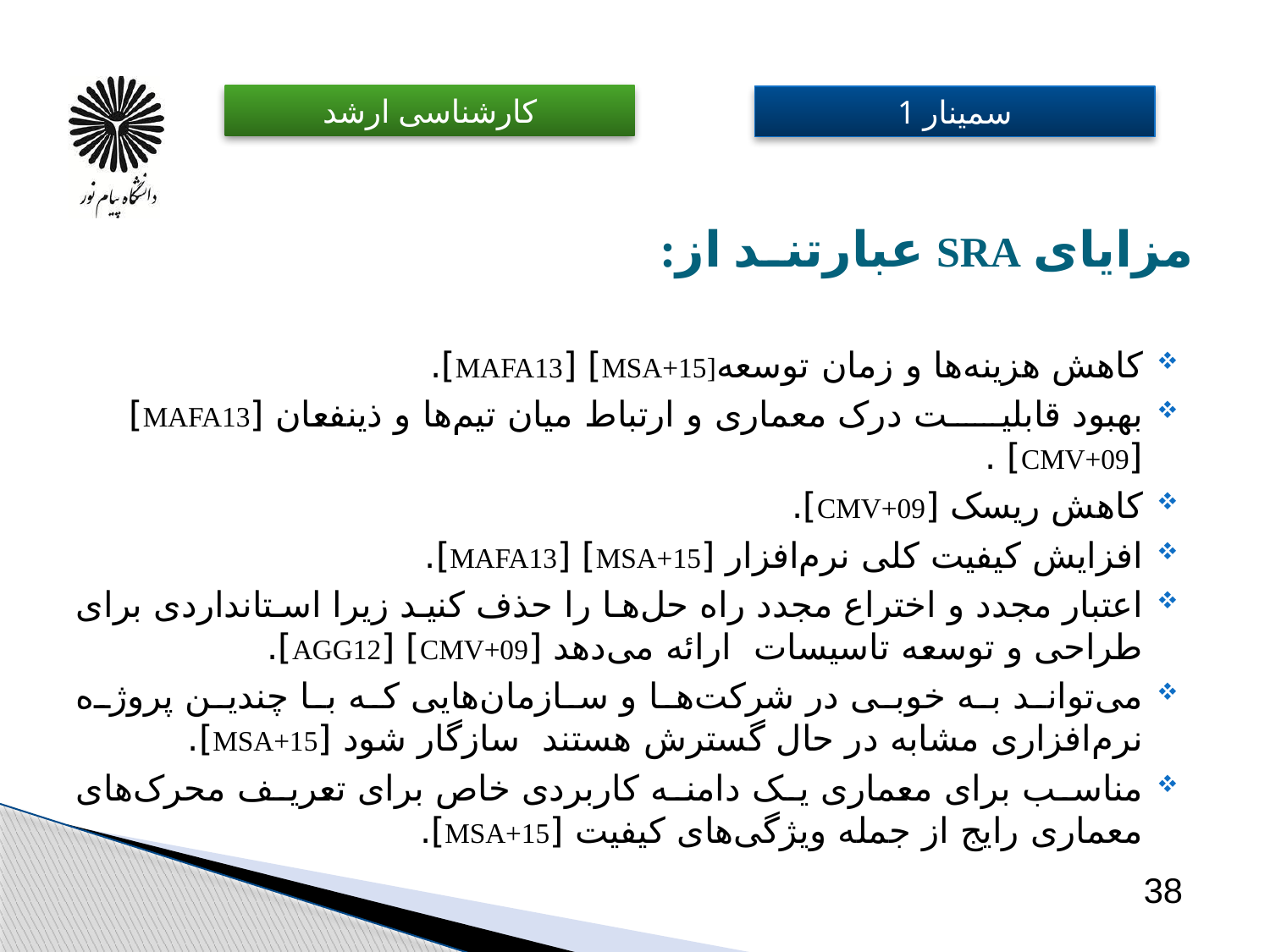

# مزایای SRA عبارتند از:
کاهش هزینه‌ها و زمان توسعه[MSA+15]‏ [MAFA13].
بهبود قابلیت درک معماری و ارتباط میان تیم‌ها و ذینفعان [MAFA13]‏ [CMV+09] .
کاهش ریسک [CMV+09].
افزایش کیفیت کلی نرم‌افزار [MSA+15] [MAFA13]‏.
اعتبار مجدد و اختراع مجدد راه حل‌ها را حذف کنید زیرا استانداردی برای طراحی و توسعه تاسیسات  ارائه می‌دهد [CMV+09] [AGG12].
می‌تواند به خوبی در شرکت‌ها و سازمان‌هایی که با چندین پروژه نرم‌افزاری مشابه در حال گسترش هستند  سازگار شود [MSA+15].
مناسب برای معماری یک دامنه کاربردی خاص برای تعریف محرک‌های معماری رایج از جمله ویژگی‌های کیفیت [MSA+15].
38